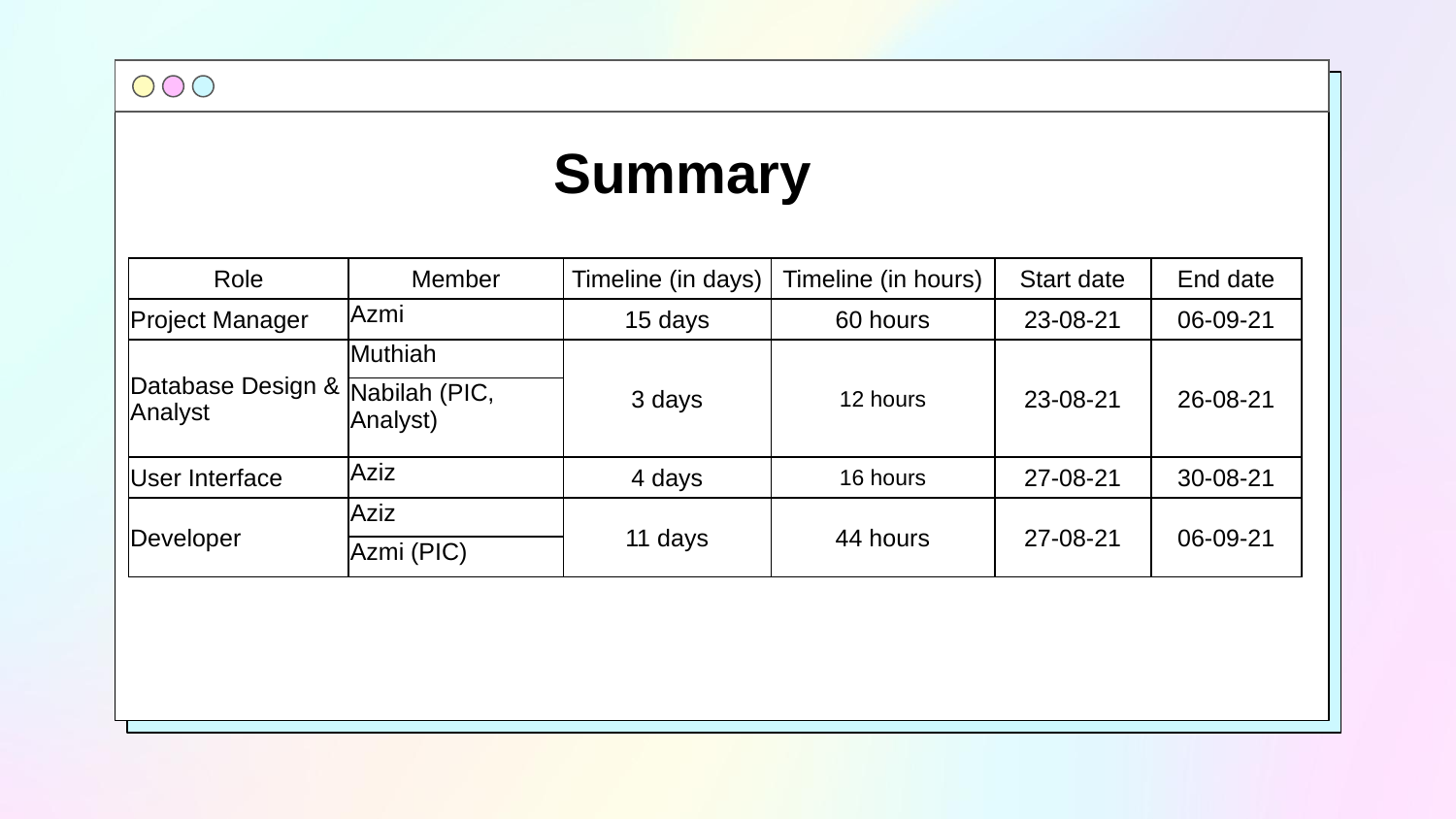

# Summary
| Role | Member | Timeline (in days) | Timeline (in hours) | Start date | End date |
| --- | --- | --- | --- | --- | --- |
| Project Manager | Azmi | 15 days | 60 hours | 23-08-21 | 06-09-21 |
| Database Design & Analyst | Muthiah | 3 days | 12 hours | 23-08-21 | 26-08-21 |
|  | Nabilah (PIC, Analyst) |  |  |  |  |
| User Interface | Aziz | 4 days | 16 hours | 27-08-21 | 30-08-21 |
| Developer | Aziz | 11 days | 44 hours | 27-08-21 | 06-09-21 |
|  | Azmi (PIC) |  |  |  |  |